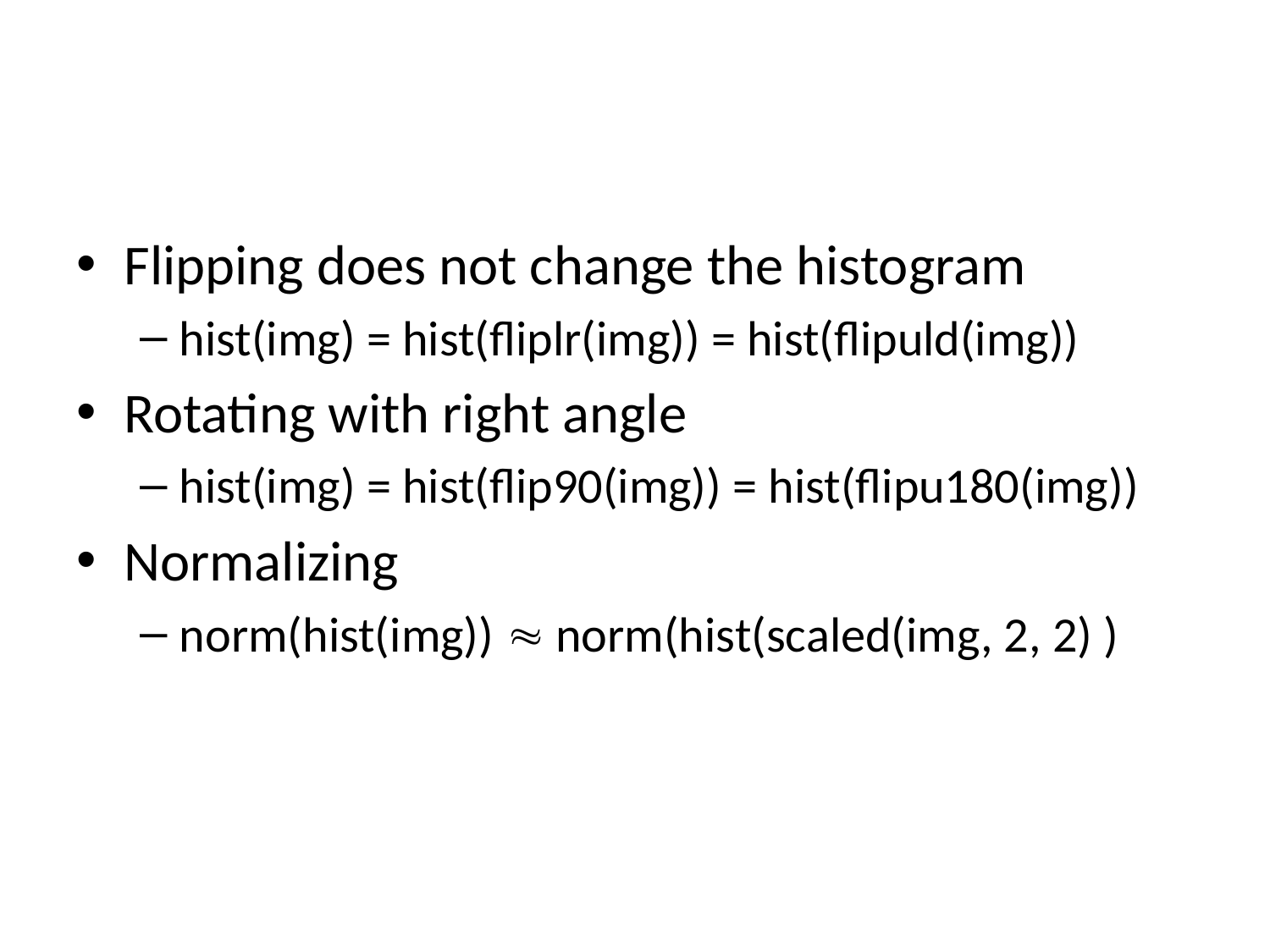

#
Flipping does not change the histogram
hist(img) = hist(fliplr(img)) = hist(flipuld(img))
Rotating with right angle
hist(img) = hist(flip90(img)) = hist(flipu180(img))
Normalizing
norm(hist(img)) ≈ norm(hist(scaled(img, 2, 2) )